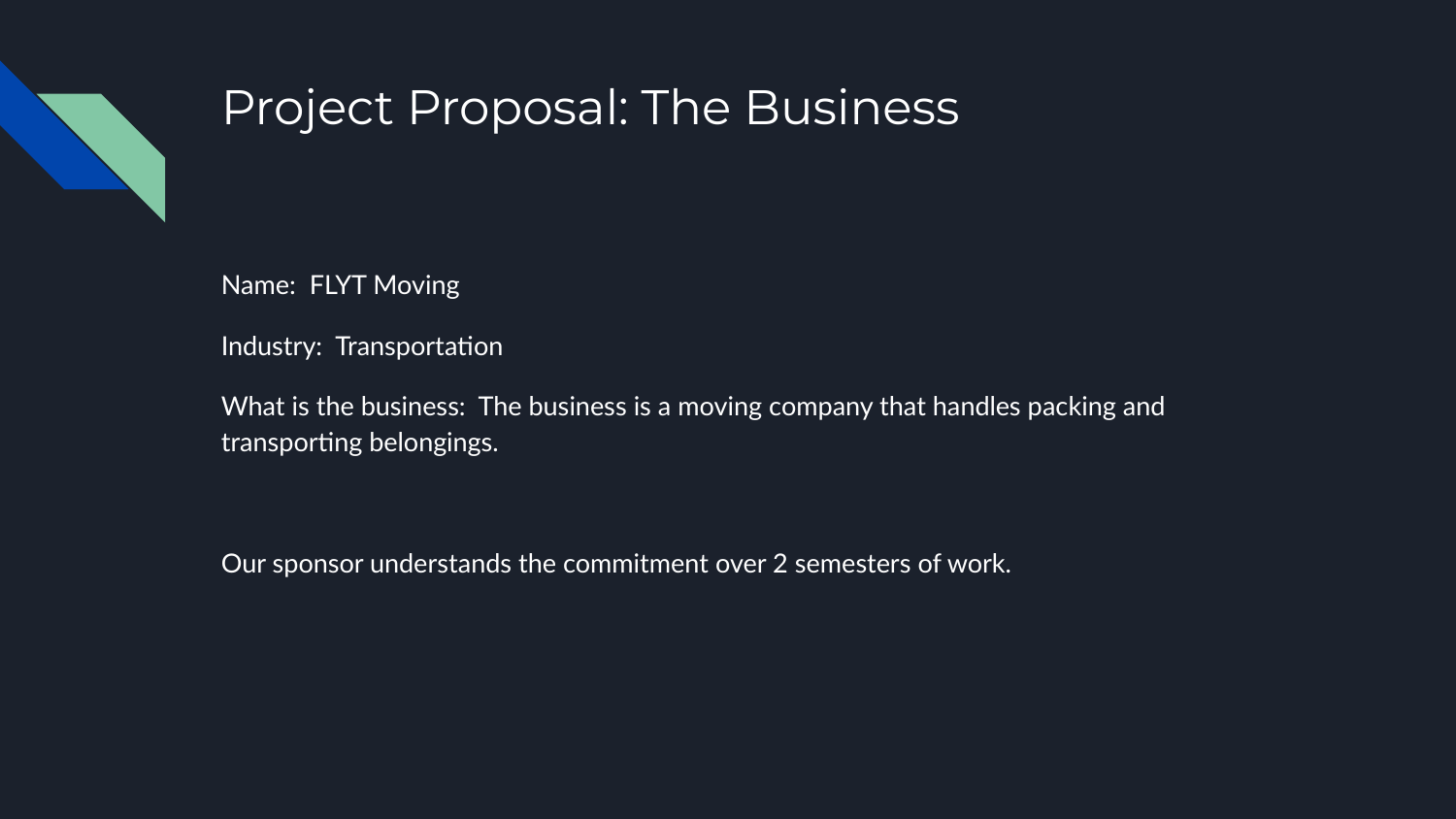

# Project Proposal: The Business
Name:  FLYT Moving
Industry:  Transportation
What is the business:  The business is a moving company that handles packing and transporting belongings.

Our sponsor understands the commitment over 2 semesters of work.